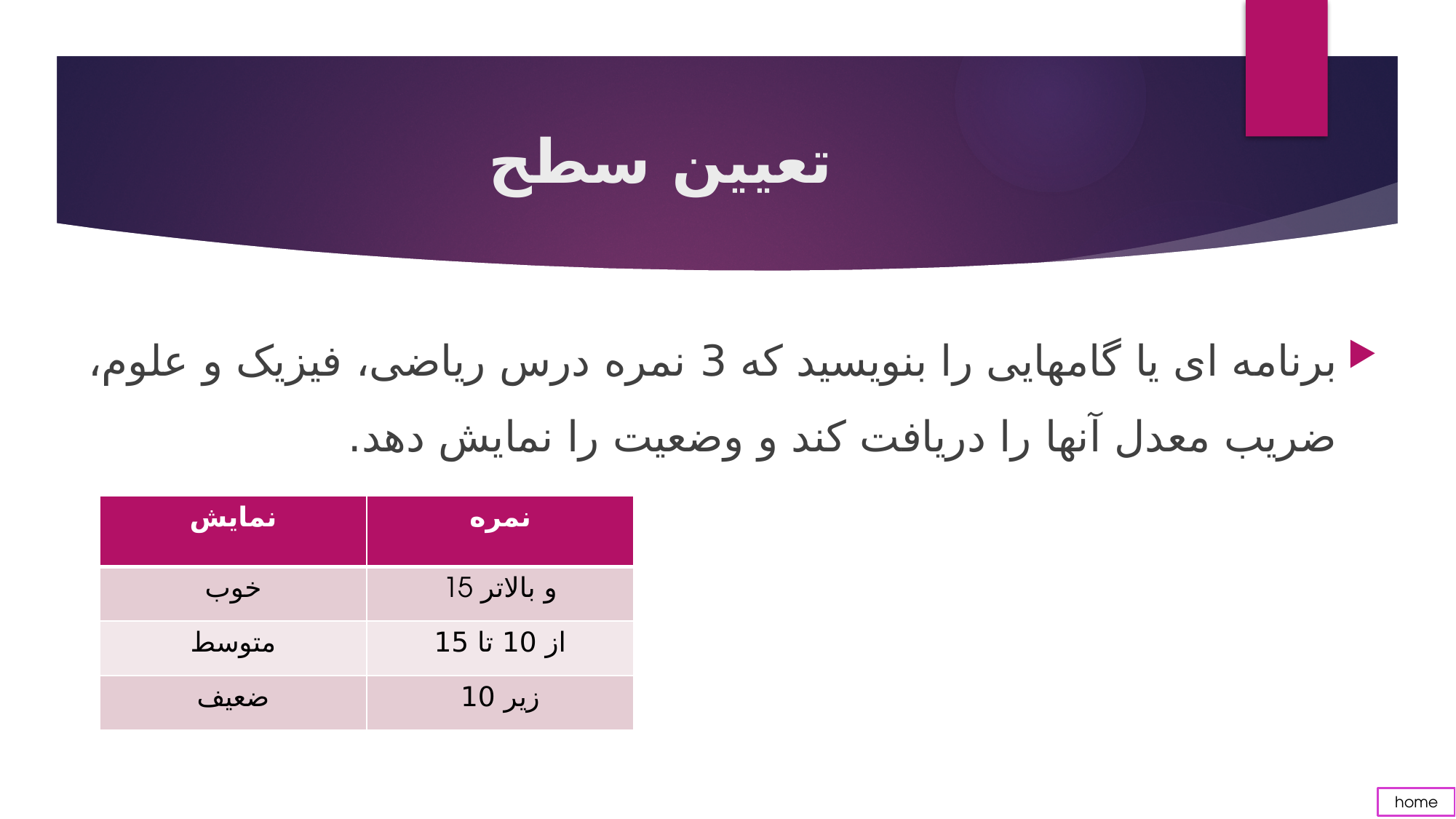

# تعیین سطح
| ضریب | نام درس |
| --- | --- |
| 3 | ریاضی |
| 2 | فیزیک |
| 1 | علوم |
برنامه ای یا گامهایی را بنویسید که 3 نمره درس ریاضی، فیزیک و علوم، ضریب معدل آنها را دریافت کند و وضعیت را نمایش دهد.

| نمایش | نمره |
| --- | --- |
| خوب | 15 و بالاتر |
| متوسط | از 10 تا 15 |
| ضعیف | زیر 10 |